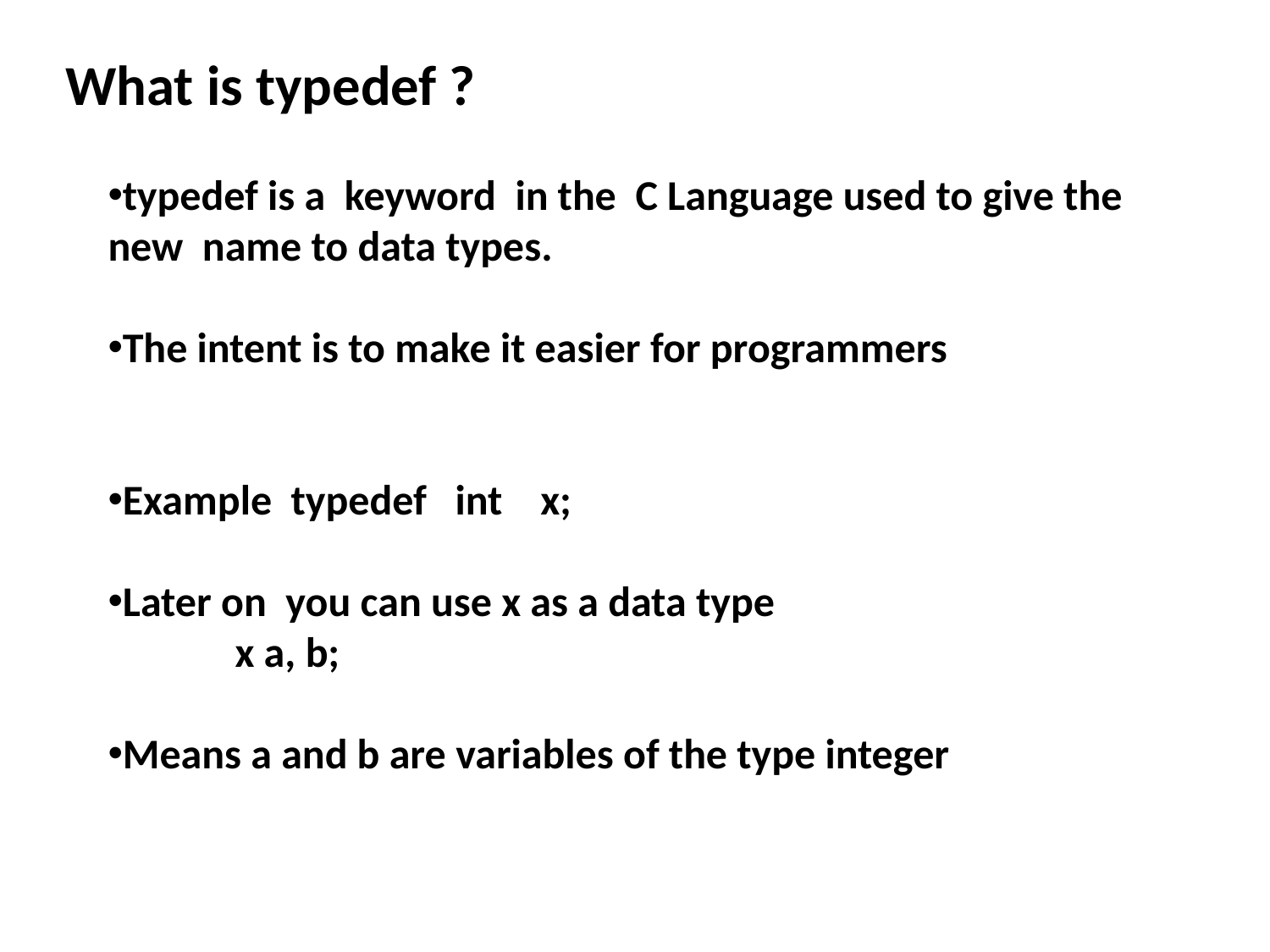

What is typedef ?
typedef is a  keyword  in the  C Language used to give the new  name to data types.

The intent is to make it easier for programmers

Example  typedef   int    x;

Later on  you can use x as a data type
	x a, b;

Means a and b are variables of the type integer